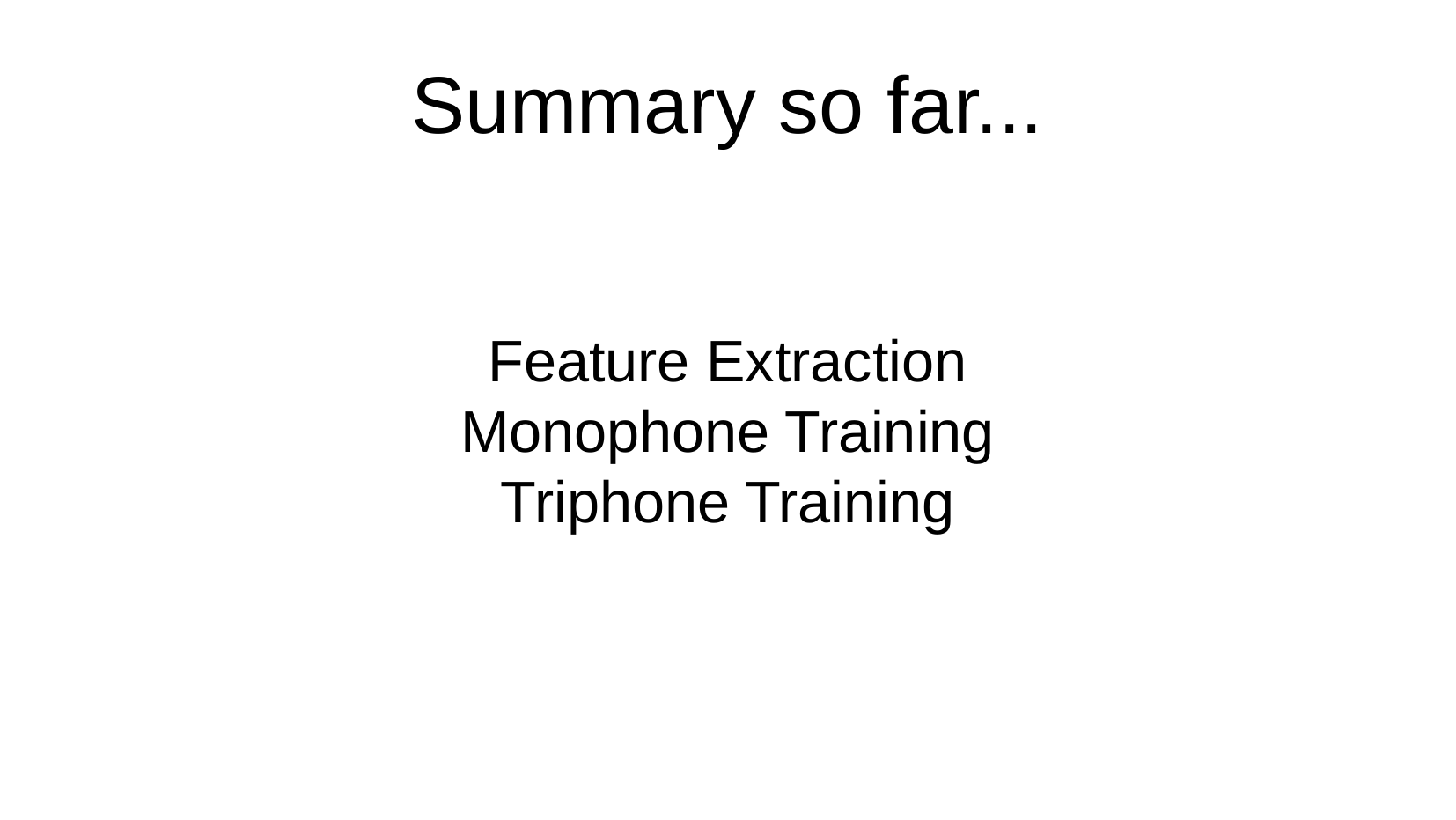

Summary so far...
Feature Extraction
Monophone Training
Triphone Training